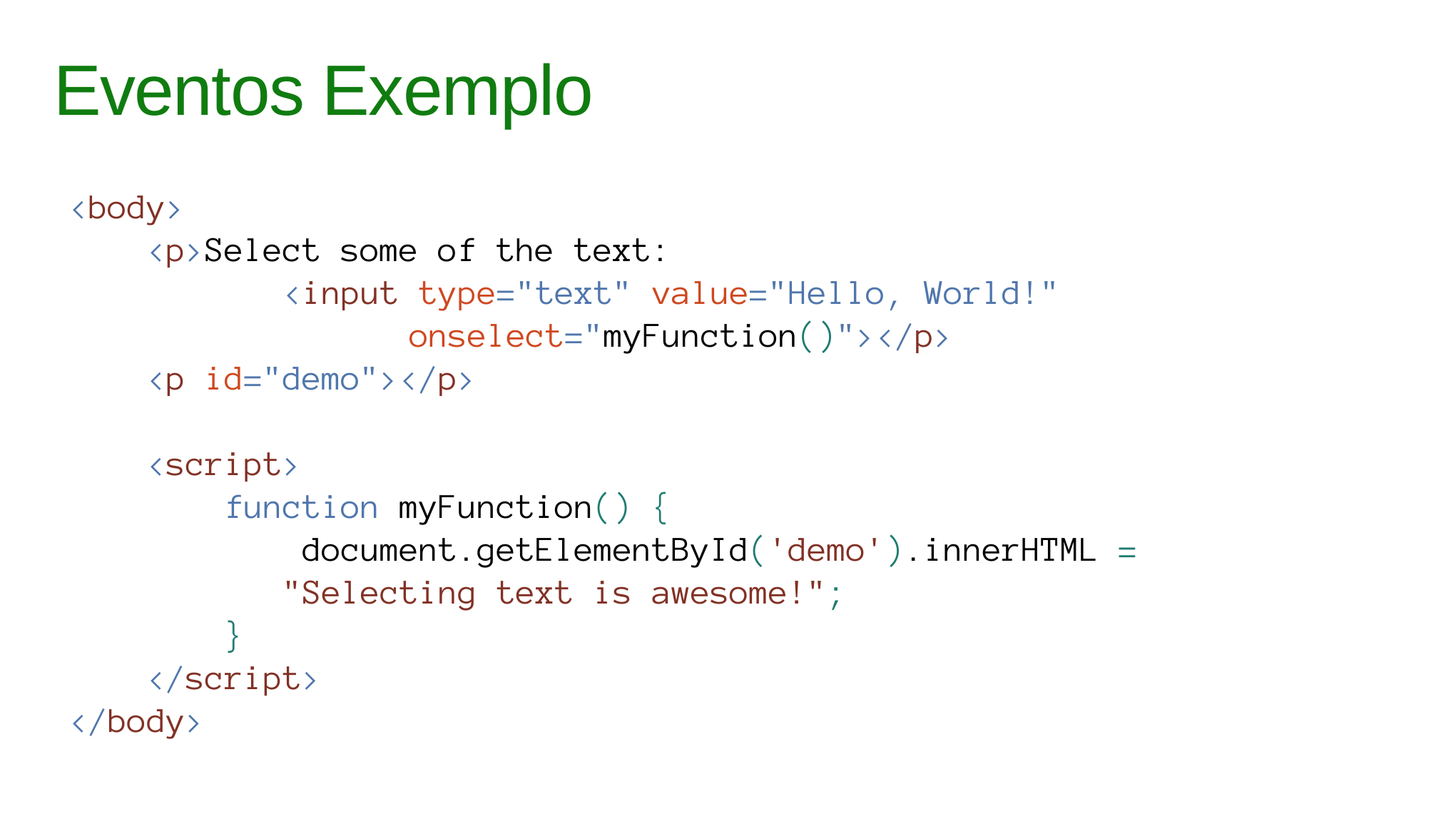

# Eventos Exemplo
<body>
    <p>Select some of the text:
		<input type="text" value="Hello, World!" 					 onselect="myFunction()"></p>
    <p id="demo"></p>

    <script>
        function myFunction() {
            document.getElementById('demo').innerHTML = 		 	"Selecting text is awesome!";
        }
    </script>
</body>